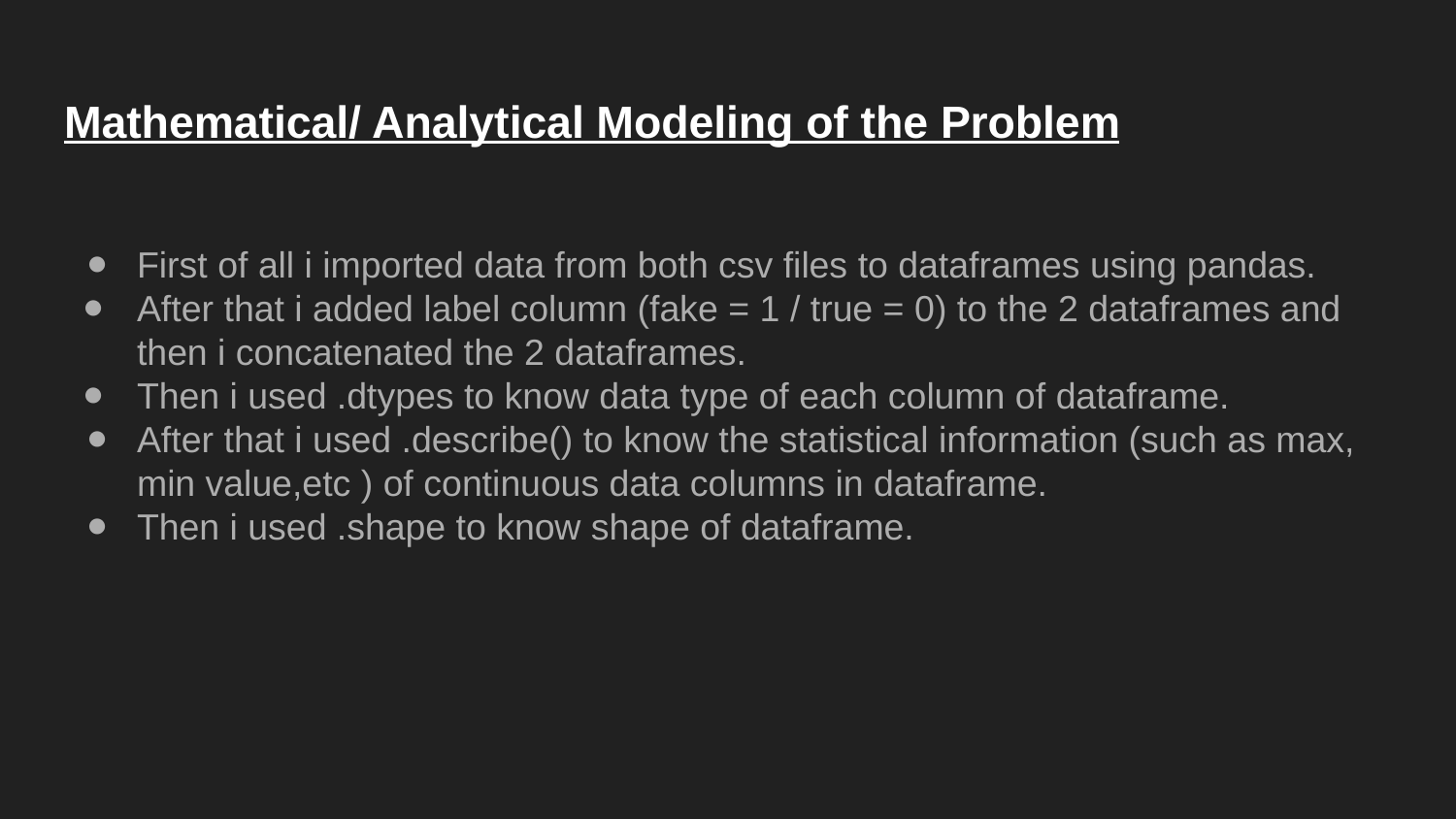

# Mathematical/ Analytical Modeling of the Problem
First of all i imported data from both csv files to dataframes using pandas.
After that i added label column (fake = 1 / true = 0) to the 2 dataframes and then i concatenated the 2 dataframes.
Then i used .dtypes to know data type of each column of dataframe.
After that i used .describe() to know the statistical information (such as max, min value,etc ) of continuous data columns in dataframe.
Then i used .shape to know shape of dataframe.